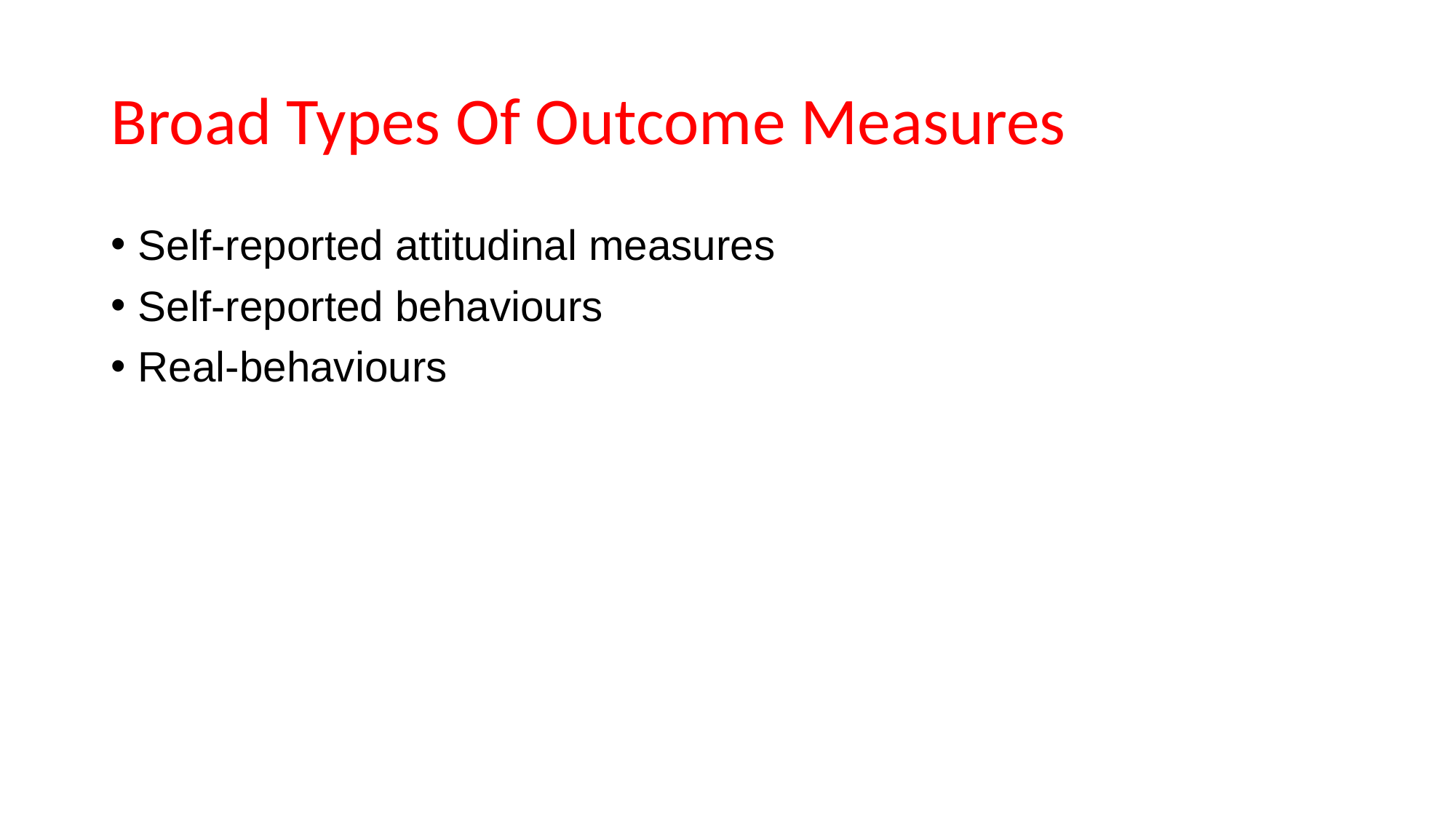

# Broad Types Of Outcome Measures
Self-reported attitudinal measures
Self-reported behaviours
Real-behaviours